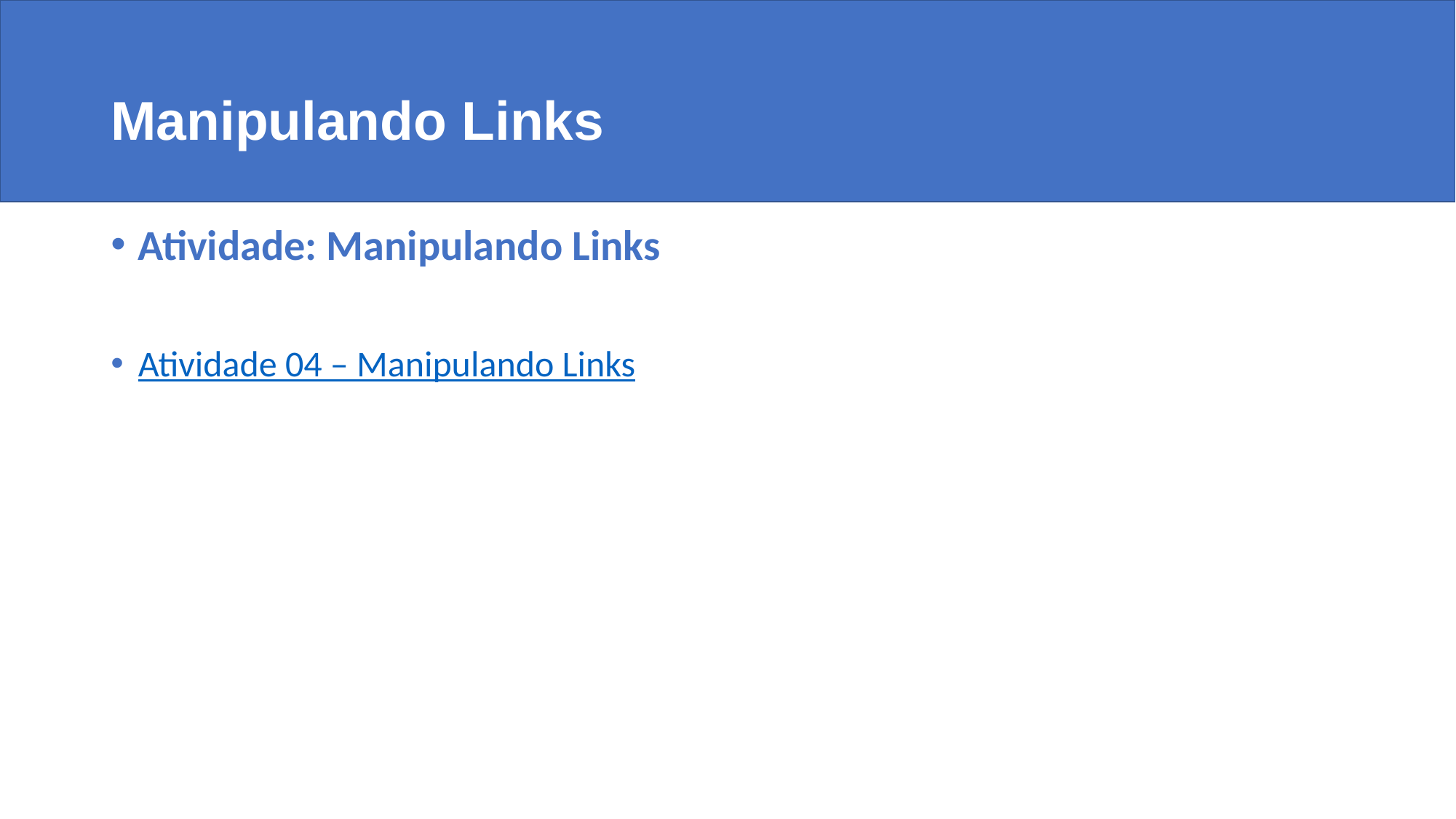

# Manipulando Links
Atividade: Manipulando Links

Atividade 04 – Manipulando Links